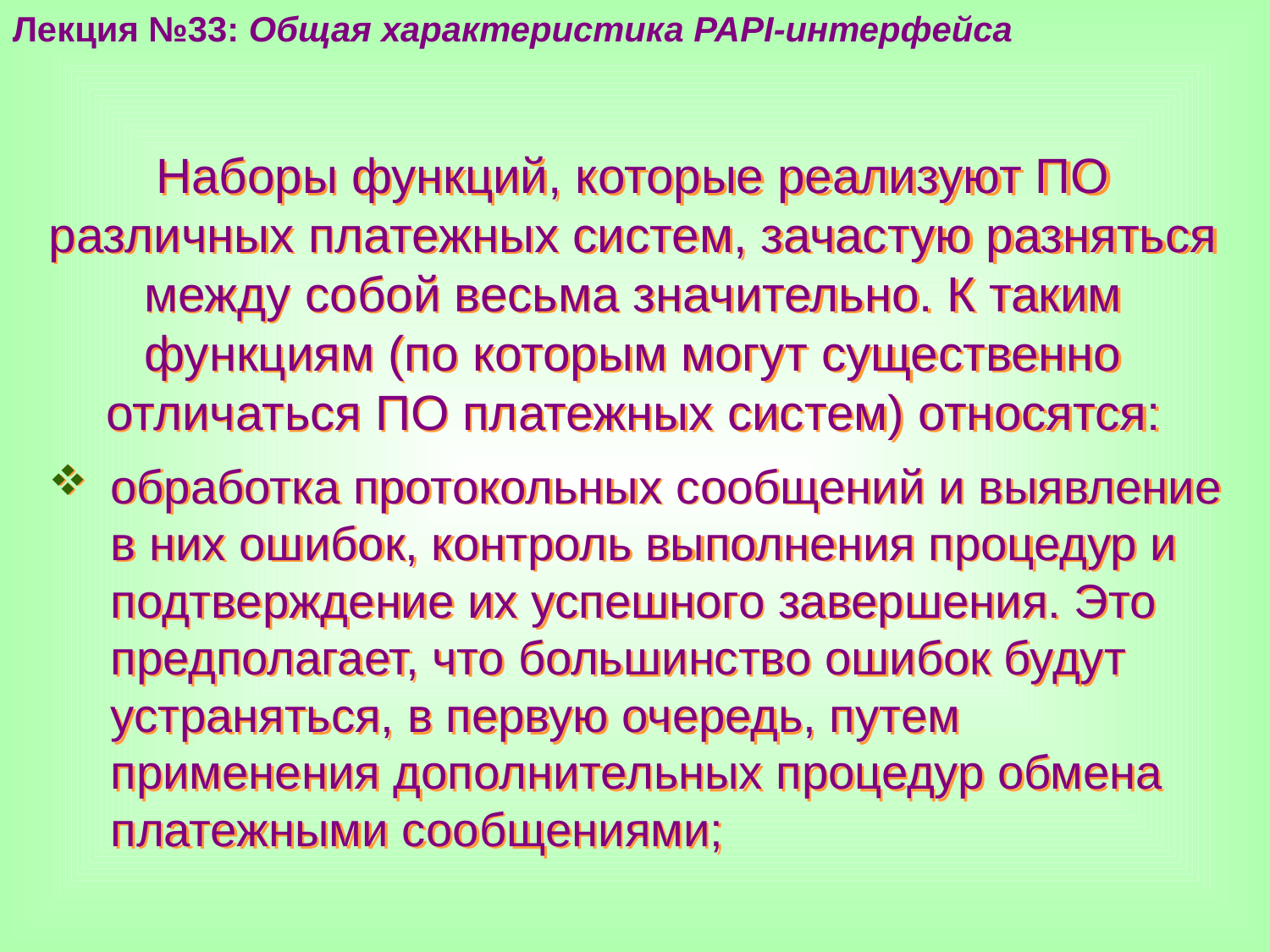

Лекция №33: Общая характеристика PAPI-интерфейса
Наборы функций, которые реализуют ПО различных платежных систем, зачастую разняться между собой весьма значительно. К таким функциям (по которым могут существенно отличаться ПО платежных систем) относятся:
обработка протокольных сообщений и выявление в них ошибок, контроль выполнения процедур и подтверждение их успешного завершения. Это предполагает, что большинство ошибок будут устраняться, в первую очередь, путем применения дополнительных процедур обмена платежными сообщениями;